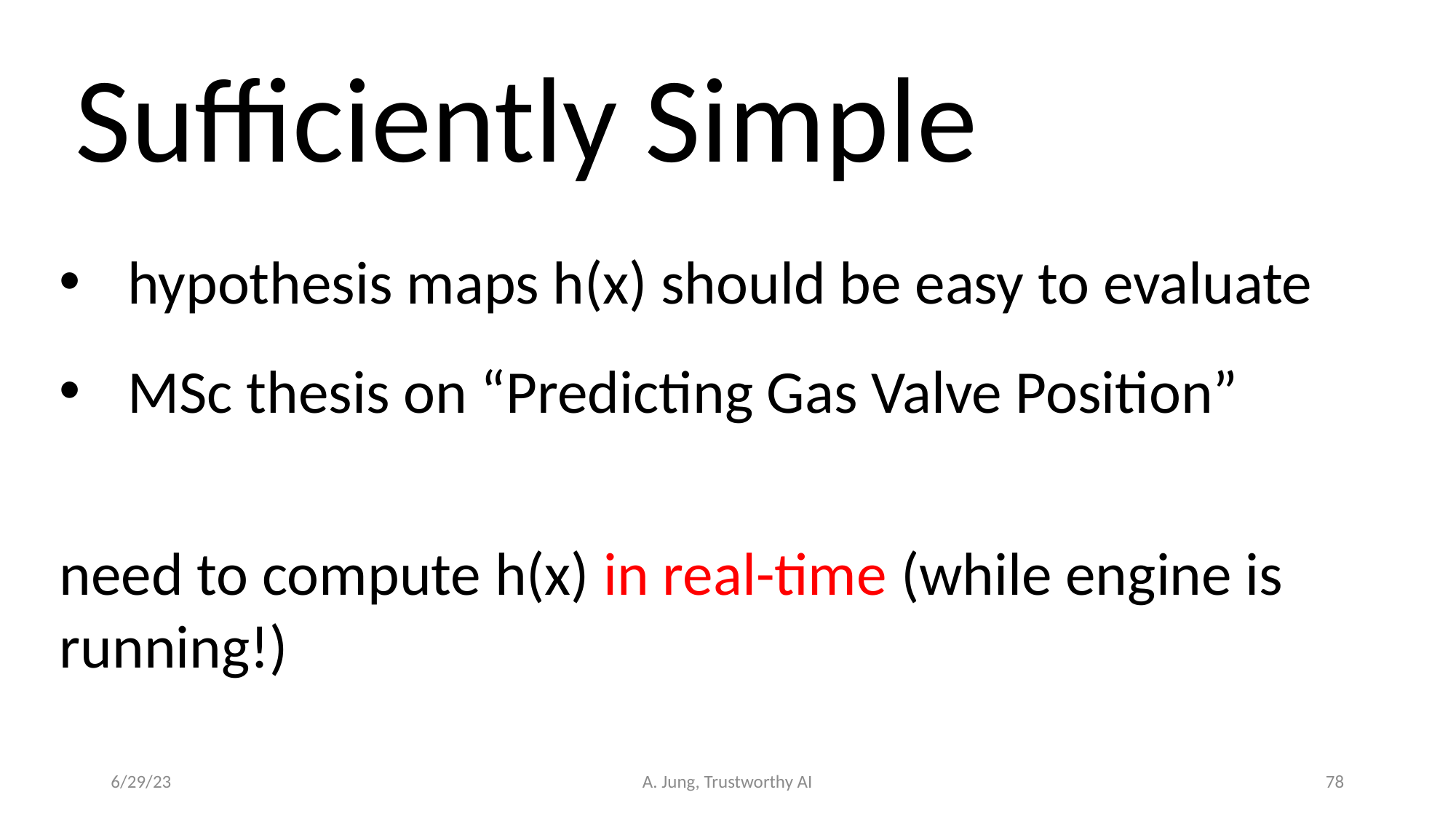

# Sufficiently Simple
hypothesis maps h(x) should be easy to evaluate
MSc thesis on “Predicting Gas Valve Position”

need to compute h(x) in real-time (while engine is running!)
6/29/23
A. Jung, Trustworthy AI
78